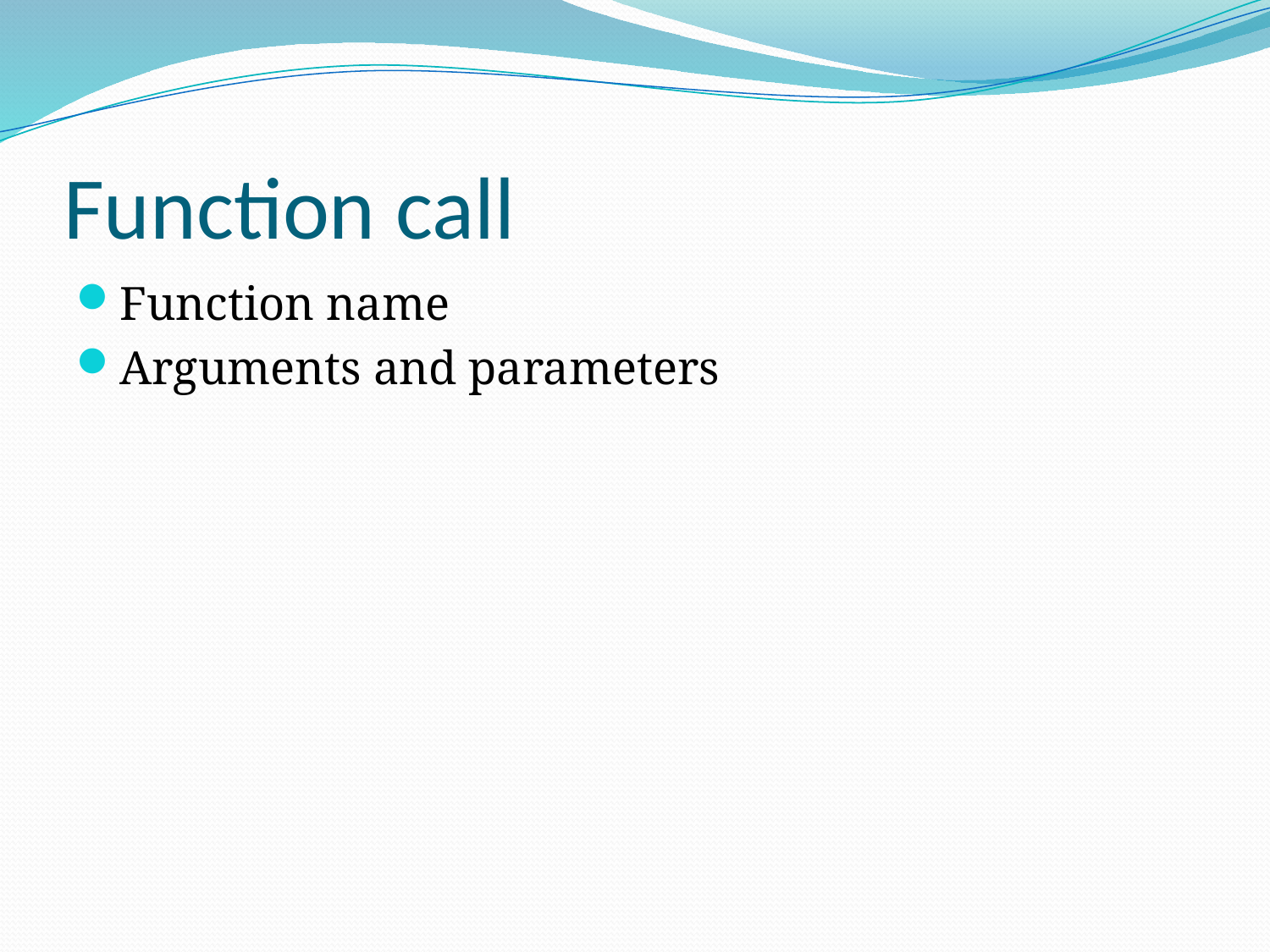

# Function call
Function name
Arguments and parameters